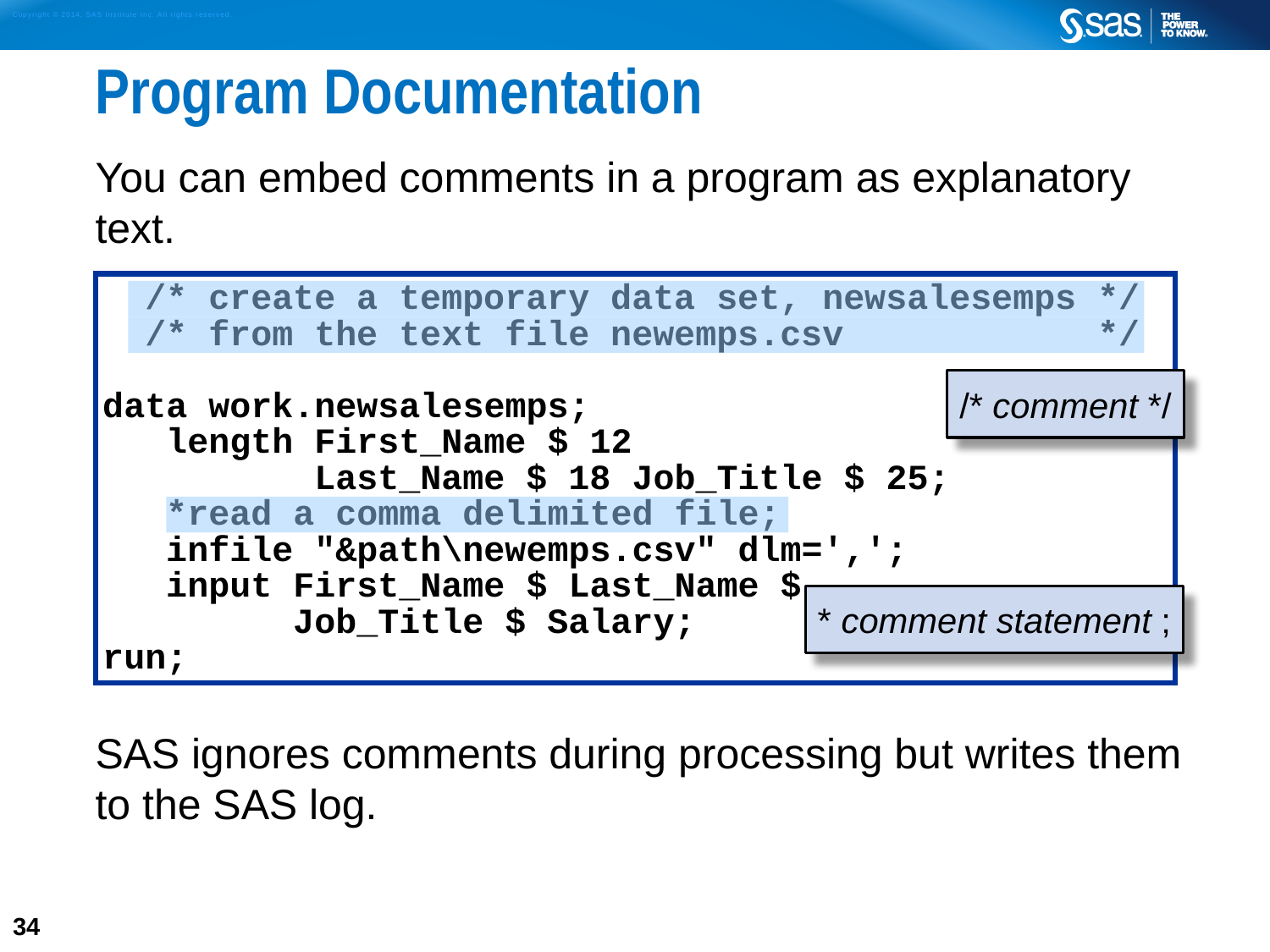

# Program Documentation
You can embed comments in a program as explanatory text.

SAS ignores comments during processing but writes them to the SAS log.
  /* create a temporary data set, newsalesemps */
  /* from the text file newemps.csv            */

data work.newsalesemps;
   length First_Name $ 12
          Last_Name $ 18 Job_Title $ 25;
   *read a comma delimited file;
   infile "&path\newemps.csv" dlm=',';
   input First_Name $ Last_Name $
         Job_Title $ Salary;
run;

/* comment */

* comment statement ;